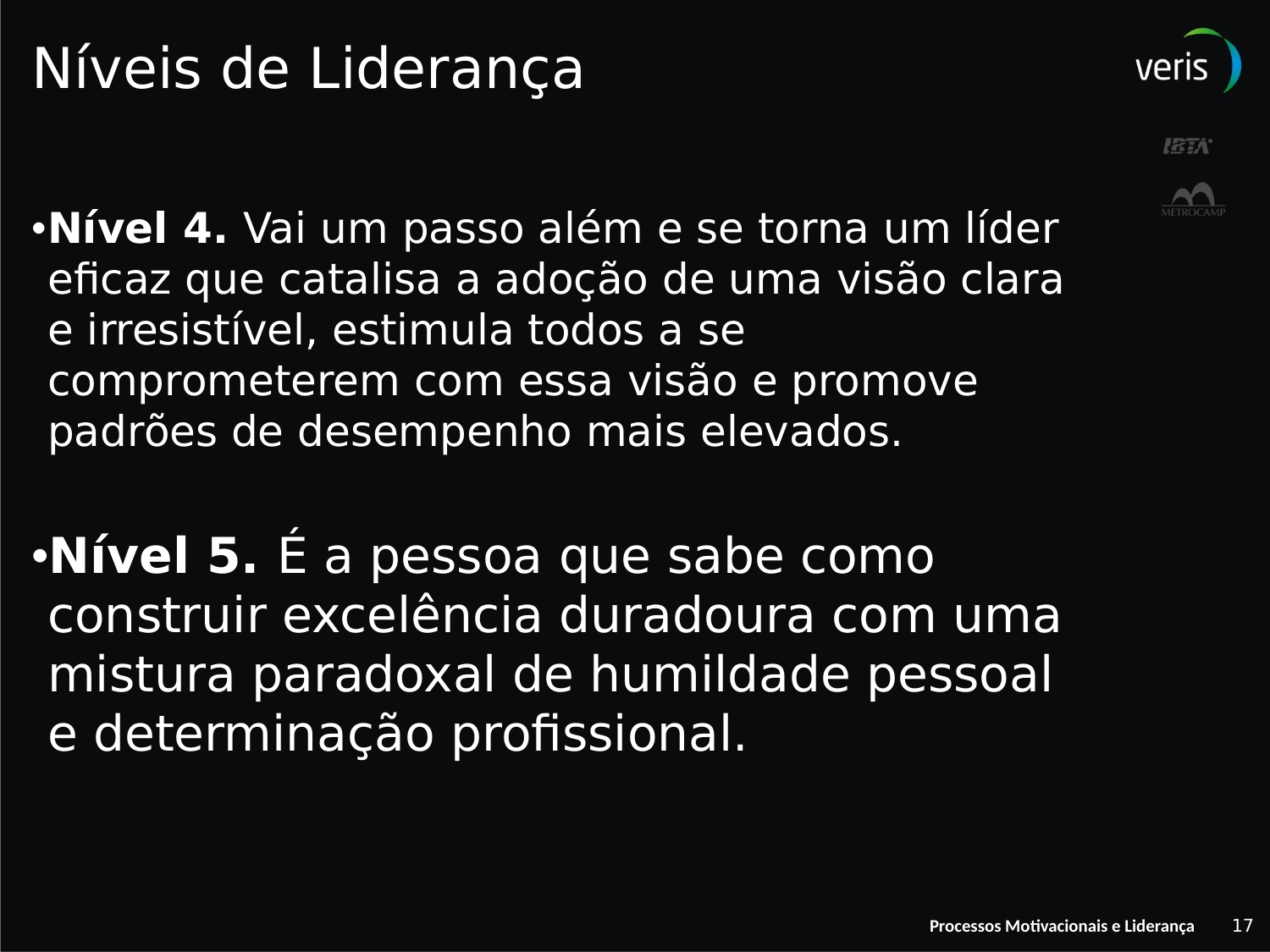

# Níveis de Liderança
Nível 4. Vai um passo além e se torna um líder eficaz que catalisa a adoção de uma visão clara e irresistível, estimula todos a se comprometerem com essa visão e promove padrões de desempenho mais elevados.

Nível 5. É a pessoa que sabe como construir excelência duradoura com uma mistura paradoxal de humildade pessoal e determinação profissional.

17
Processos Motivacionais e Liderança